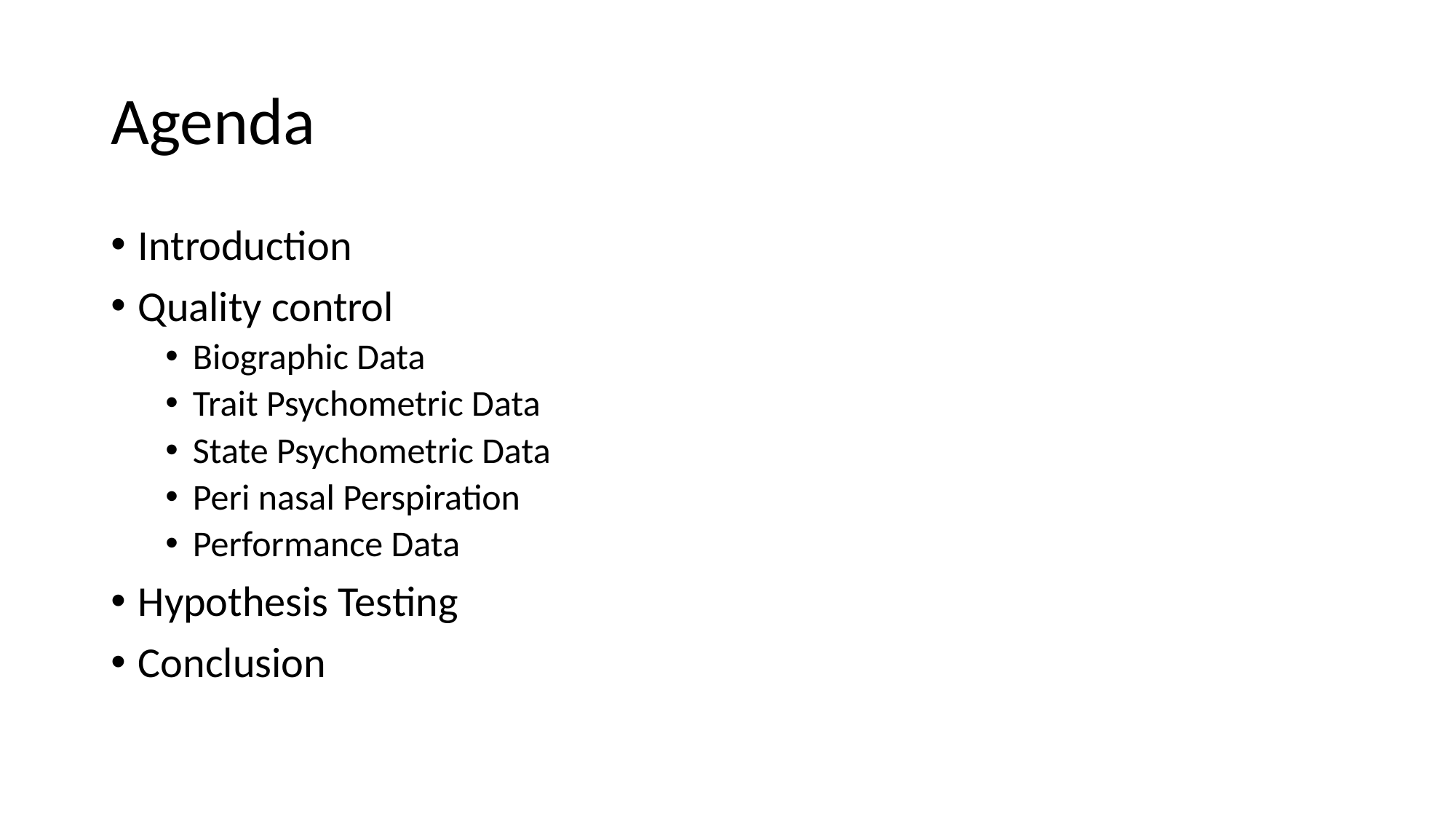

# Agenda
Introduction
Quality control
Biographic Data
Trait Psychometric Data
State Psychometric Data
Peri nasal Perspiration
Performance Data
Hypothesis Testing
Conclusion